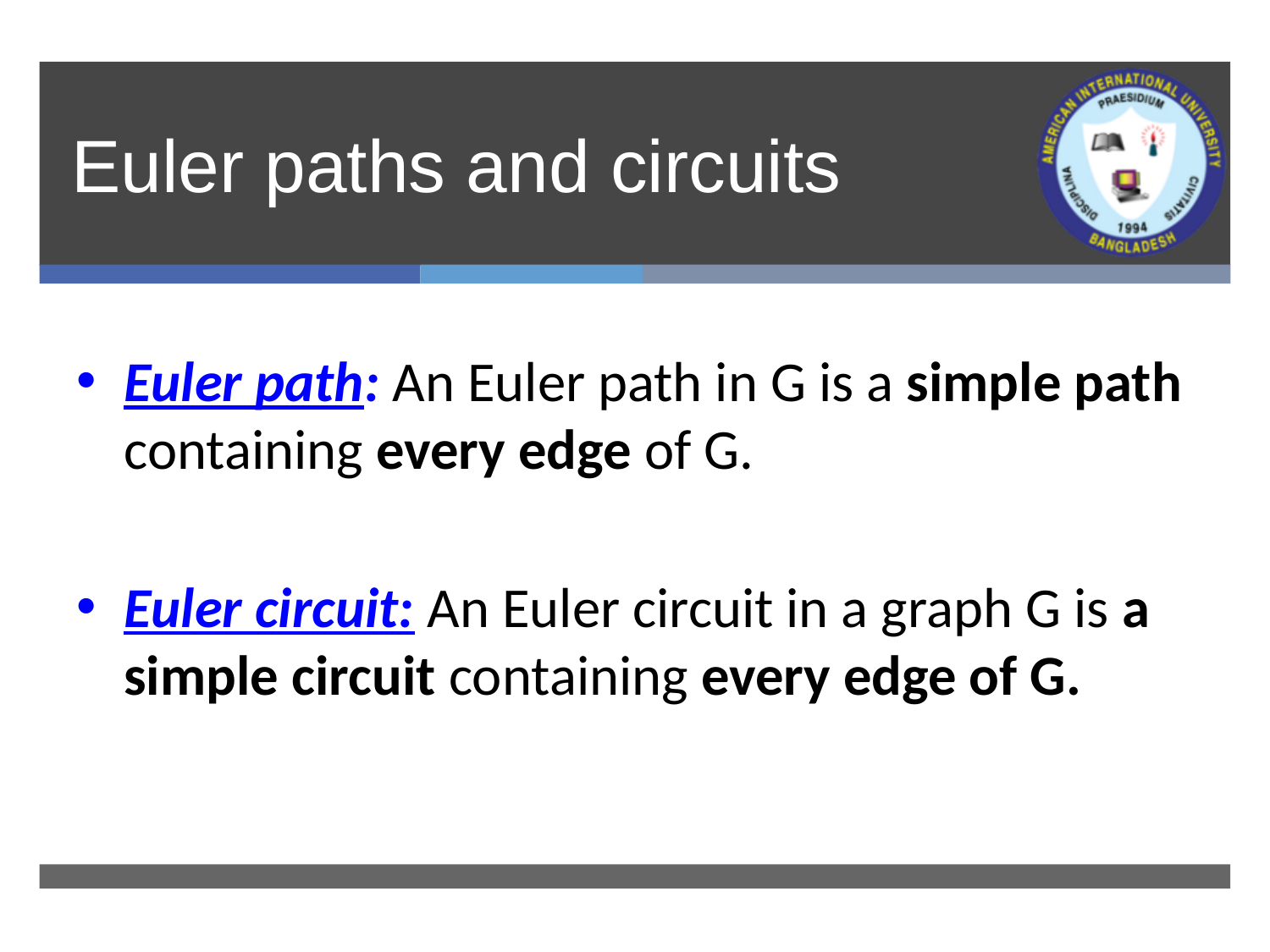

# Euler paths and circuits
Euler path: An Euler path in G is a simple path containing every edge of G.

Euler circuit: An Euler circuit in a graph G is a simple circuit containing every edge of G.